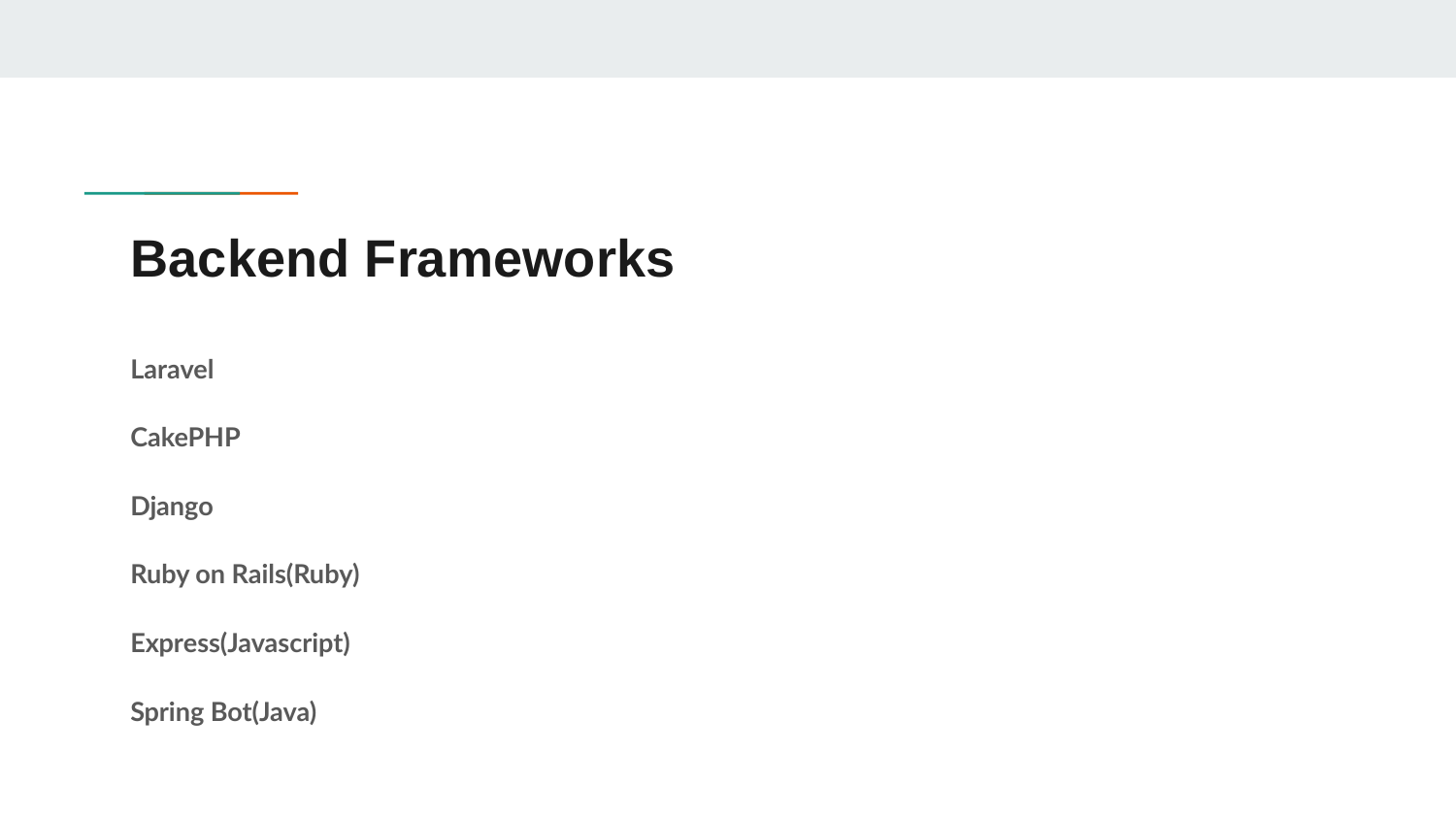

# Backend Frameworks
Laravel
CakePHP
Django
Ruby on Rails(Ruby)
Express(Javascript)
Spring Bot(Java)